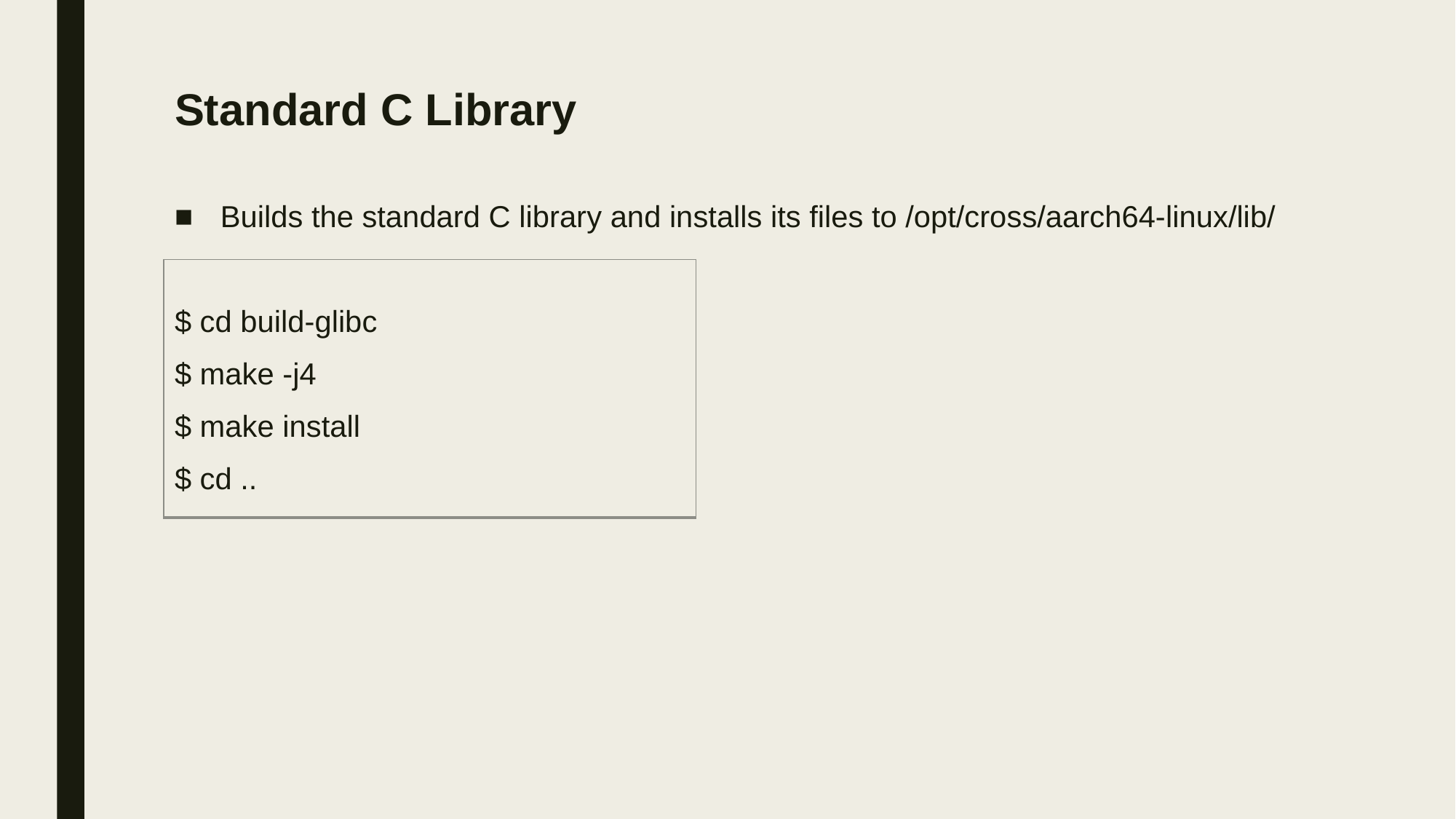

# Standard C Library
Builds the standard C library and installs its files to /opt/cross/aarch64-linux/lib/

$ cd build-glibc
$ make -j4
$ make install
$ cd ..
|  |
| --- |